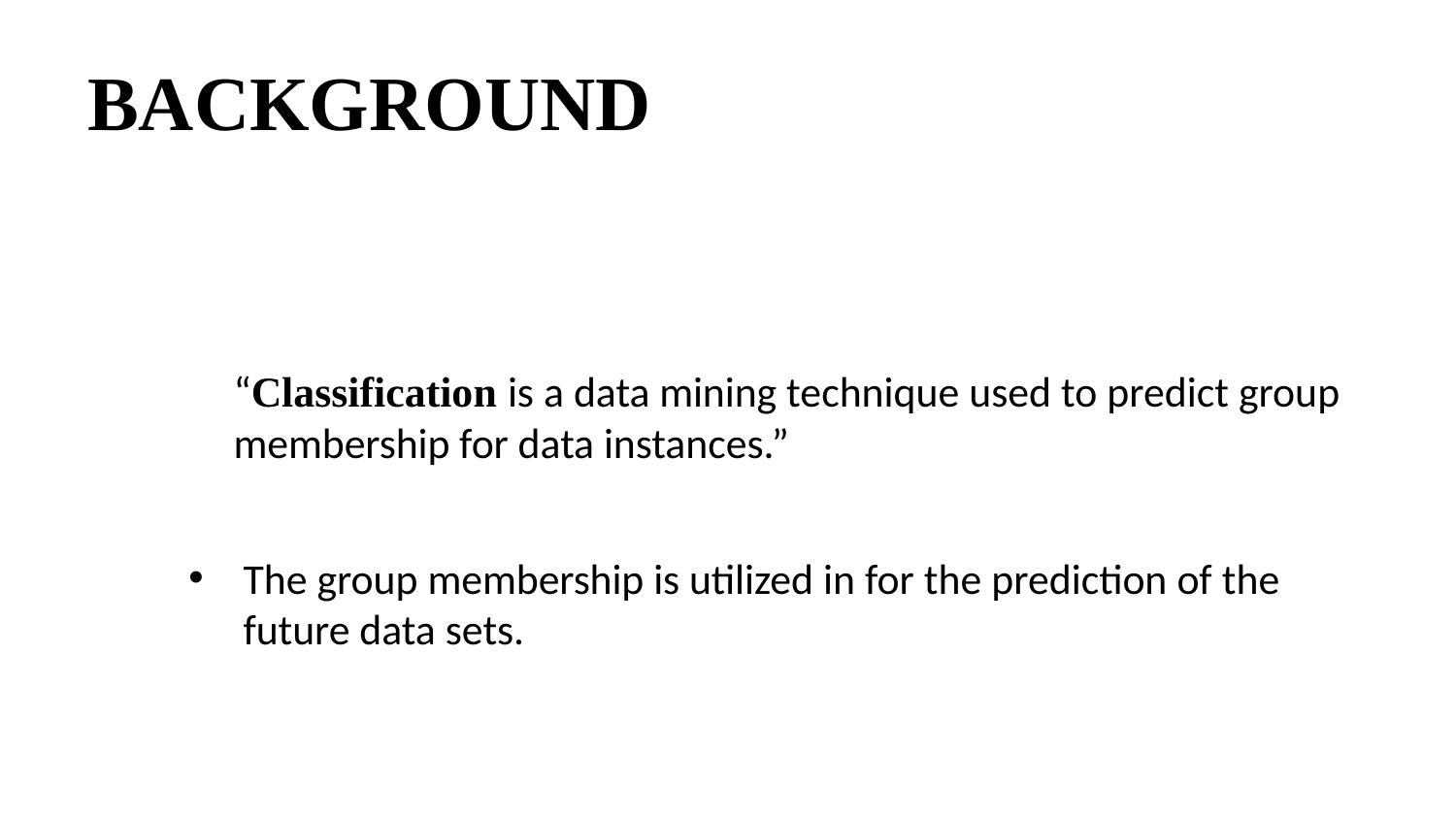

# BACKGROUND
“Classification is a data mining technique used to predict group  membership for data instances.”

The group membership is utilized in for the prediction of the  future data sets.